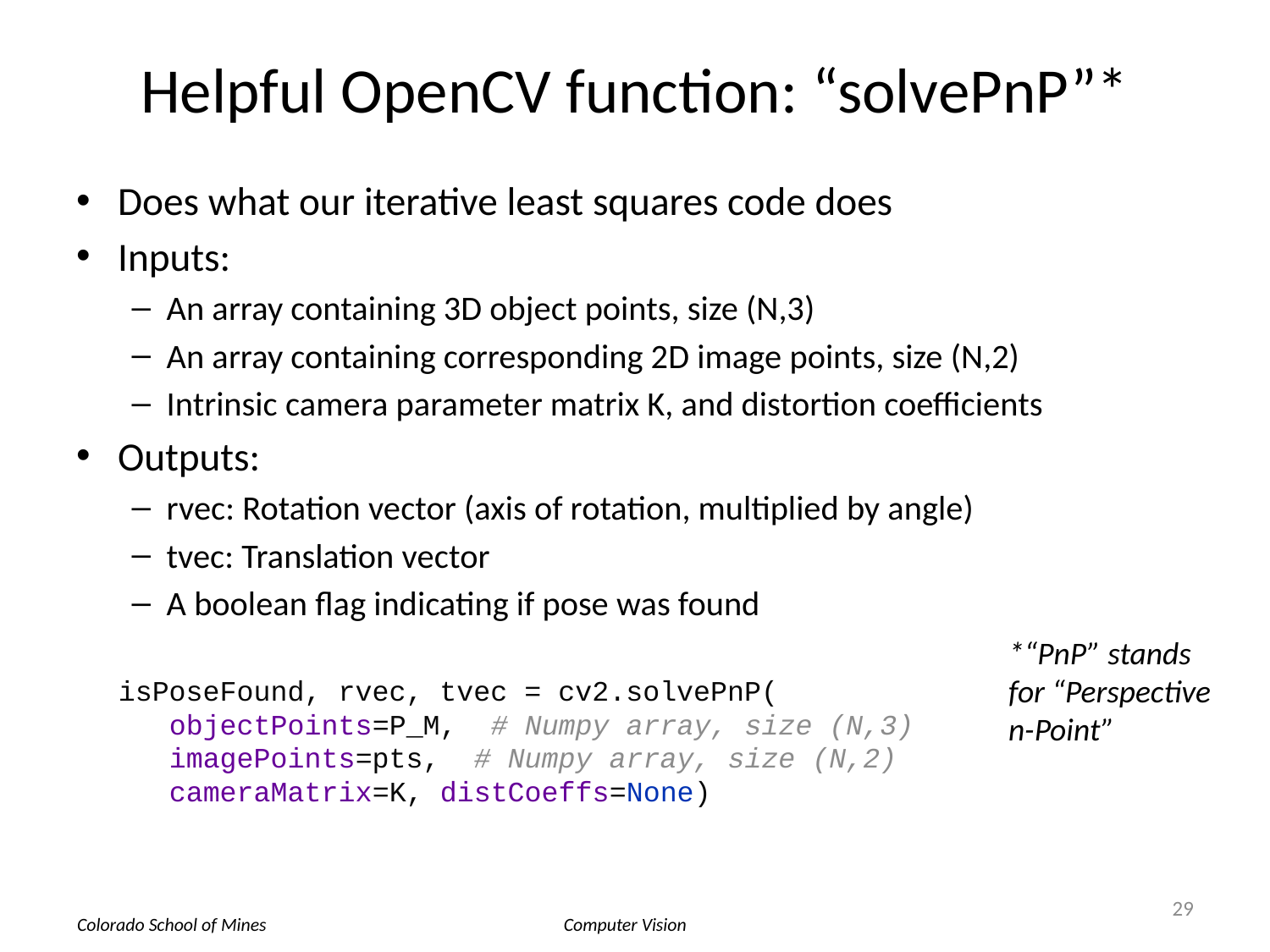

# Helpful OpenCV function: “solvePnP”*
Does what our iterative least squares code does
Inputs:
An array containing 3D object points, size (N,3)
An array containing corresponding 2D image points, size (N,2)
Intrinsic camera parameter matrix K, and distortion coefficients
Outputs:
rvec: Rotation vector (axis of rotation, multiplied by angle)
tvec: Translation vector
A boolean flag indicating if pose was found
*“PnP” stands for “Perspective n-Point”
isPoseFound, rvec, tvec = cv2.solvePnP(
   objectPoints=P_M,  # Numpy array, size (N,3)
   imagePoints=pts,  # Numpy array, size (N,2)
   cameraMatrix=K, distCoeffs=None)
29